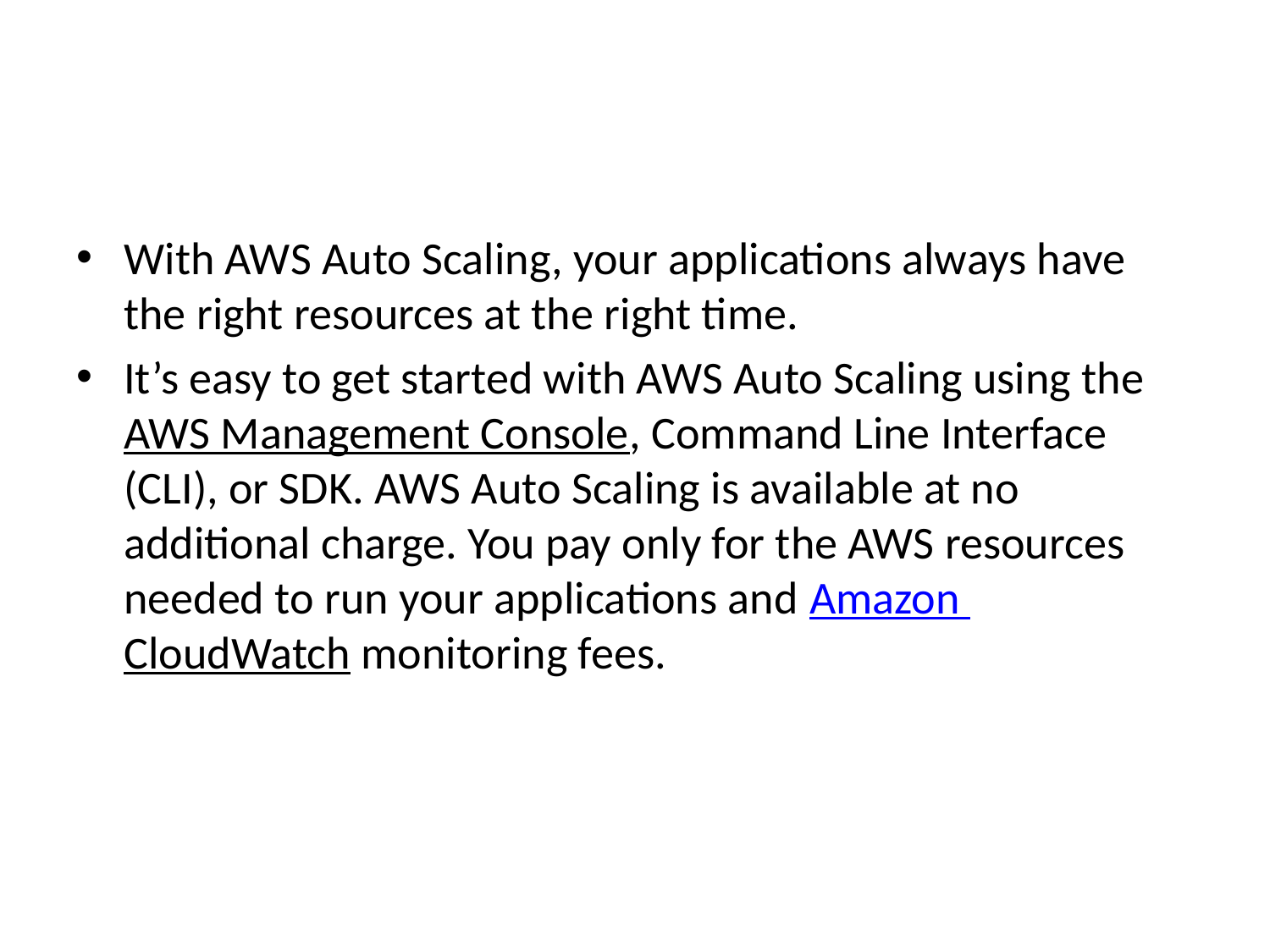

With AWS Auto Scaling, your applications always have the right resources at the right time.
It’s easy to get started with AWS Auto Scaling using the AWS Management Console, Command Line Interface (CLI), or SDK. AWS Auto Scaling is available at no additional charge. You pay only for the AWS resources needed to run your applications and Amazon CloudWatch monitoring fees.